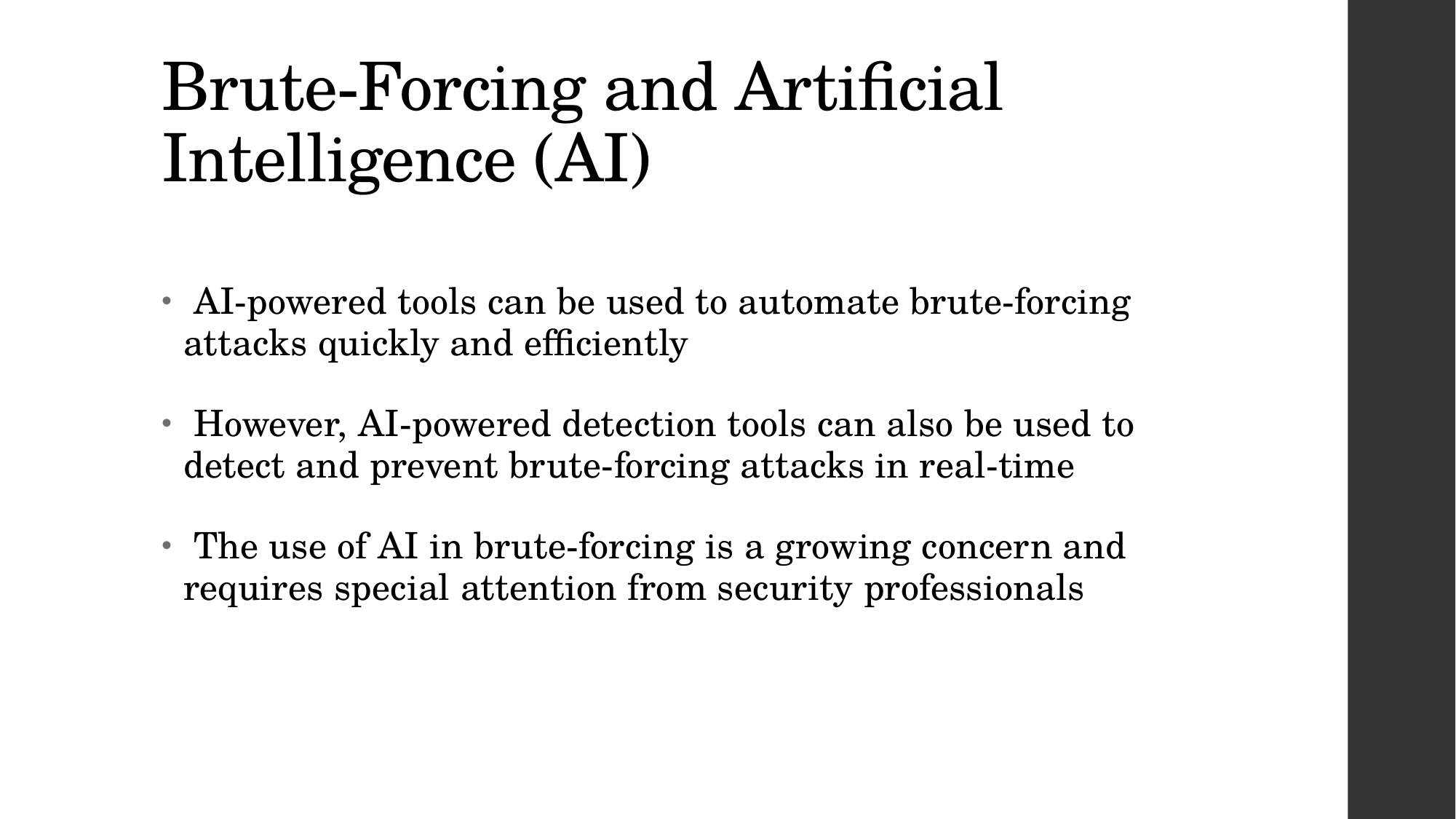

# Brute-Forcing and Artificial Intelligence (AI)

 AI-powered tools can be used to automate brute-forcing attacks quickly and efficiently
 However, AI-powered detection tools can also be used to detect and prevent brute-forcing attacks in real-time
 The use of AI in brute-forcing is a growing concern and requires special attention from security professionals